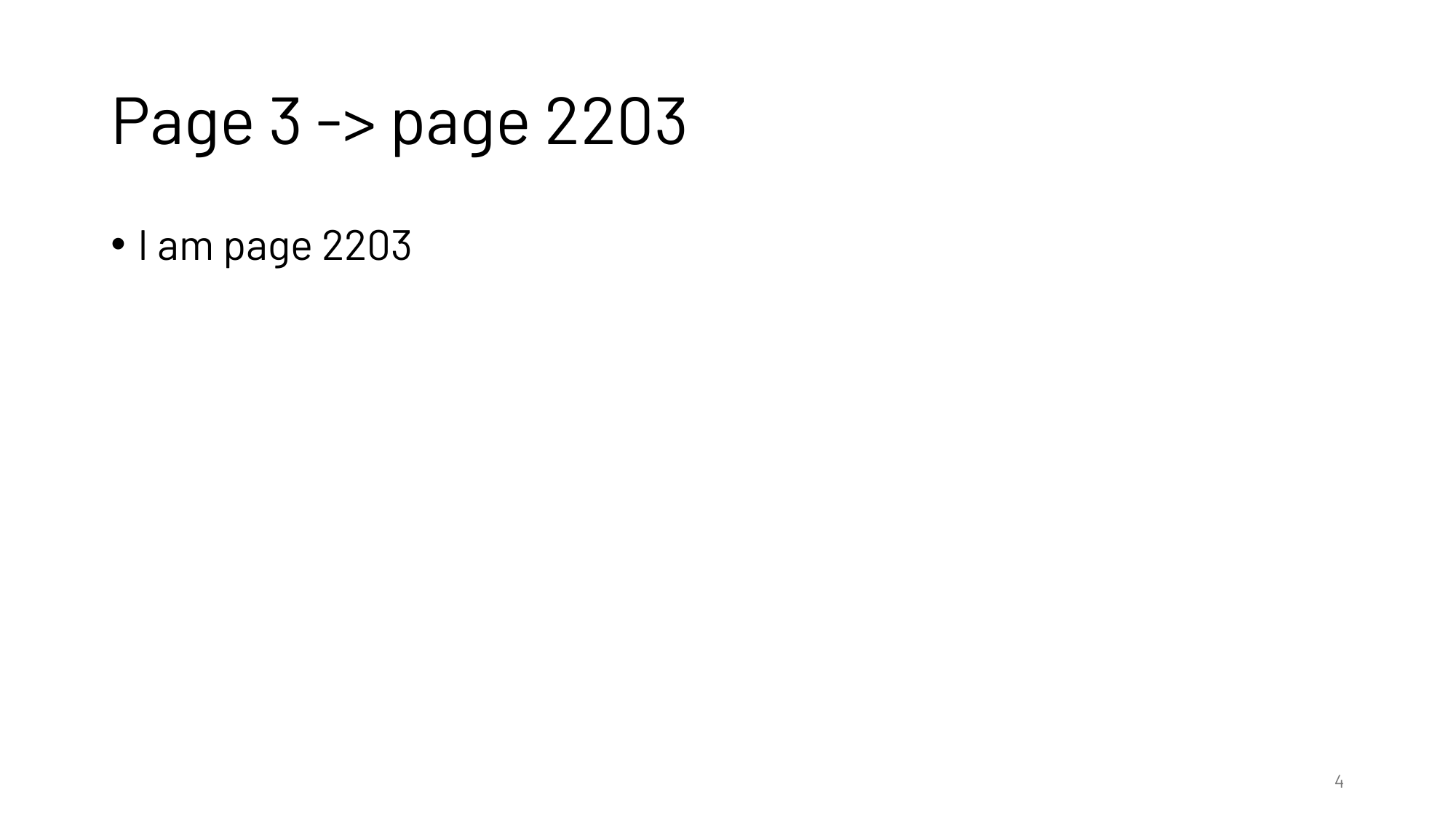

# Page 3 -> page 2203
I am page 2203
4